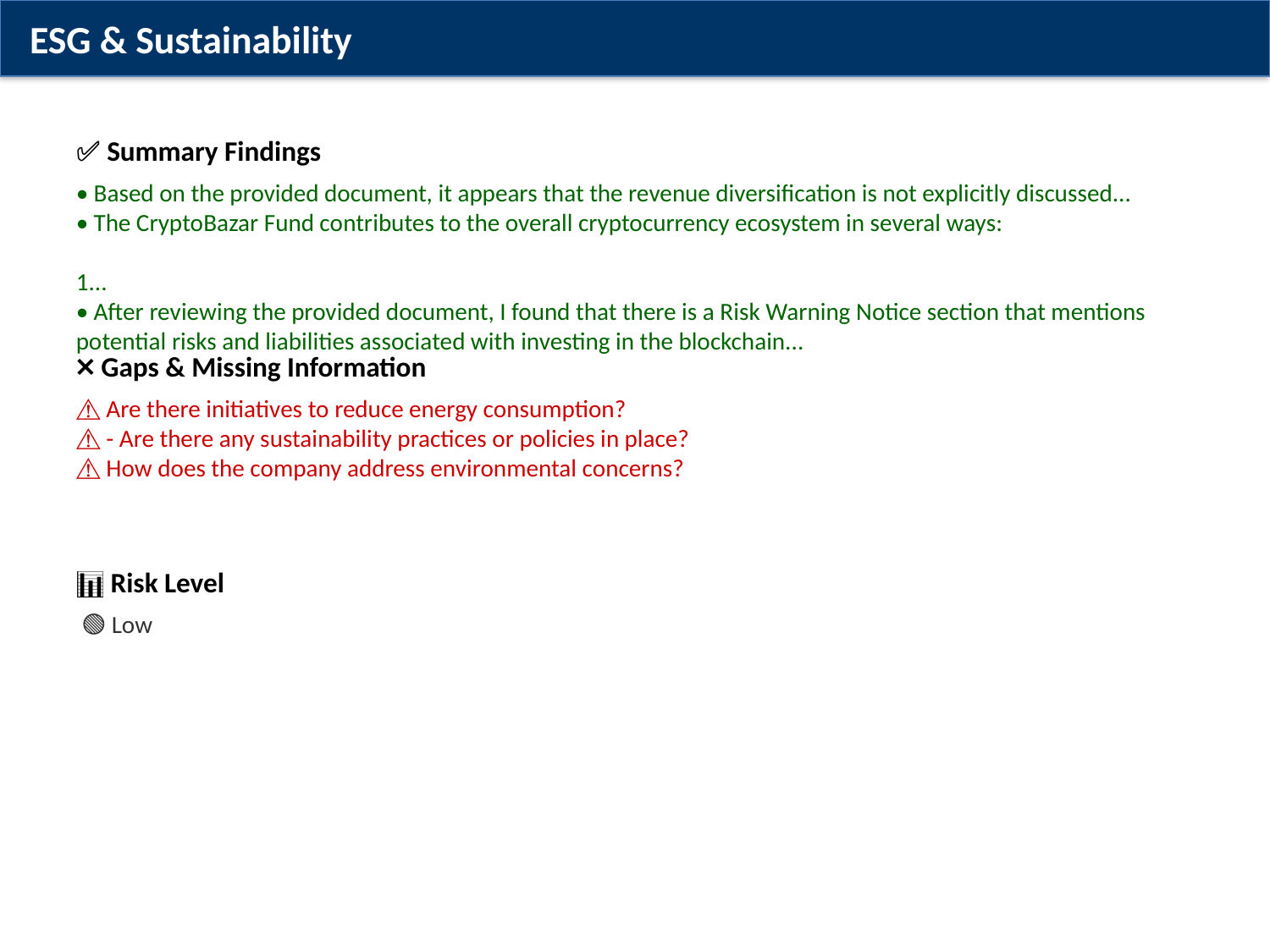

ESG & Sustainability
✅ Summary Findings
• Based on the provided document, it appears that the revenue diversification is not explicitly discussed...
• The CryptoBazar Fund contributes to the overall cryptocurrency ecosystem in several ways:
1...
• After reviewing the provided document, I found that there is a Risk Warning Notice section that mentions potential risks and liabilities associated with investing in the blockchain...
❌ Gaps & Missing Information
⚠️ Are there initiatives to reduce energy consumption?
⚠️ - Are there any sustainability practices or policies in place?
⚠️ How does the company address environmental concerns?
📊 Risk Level
 🟢 Low